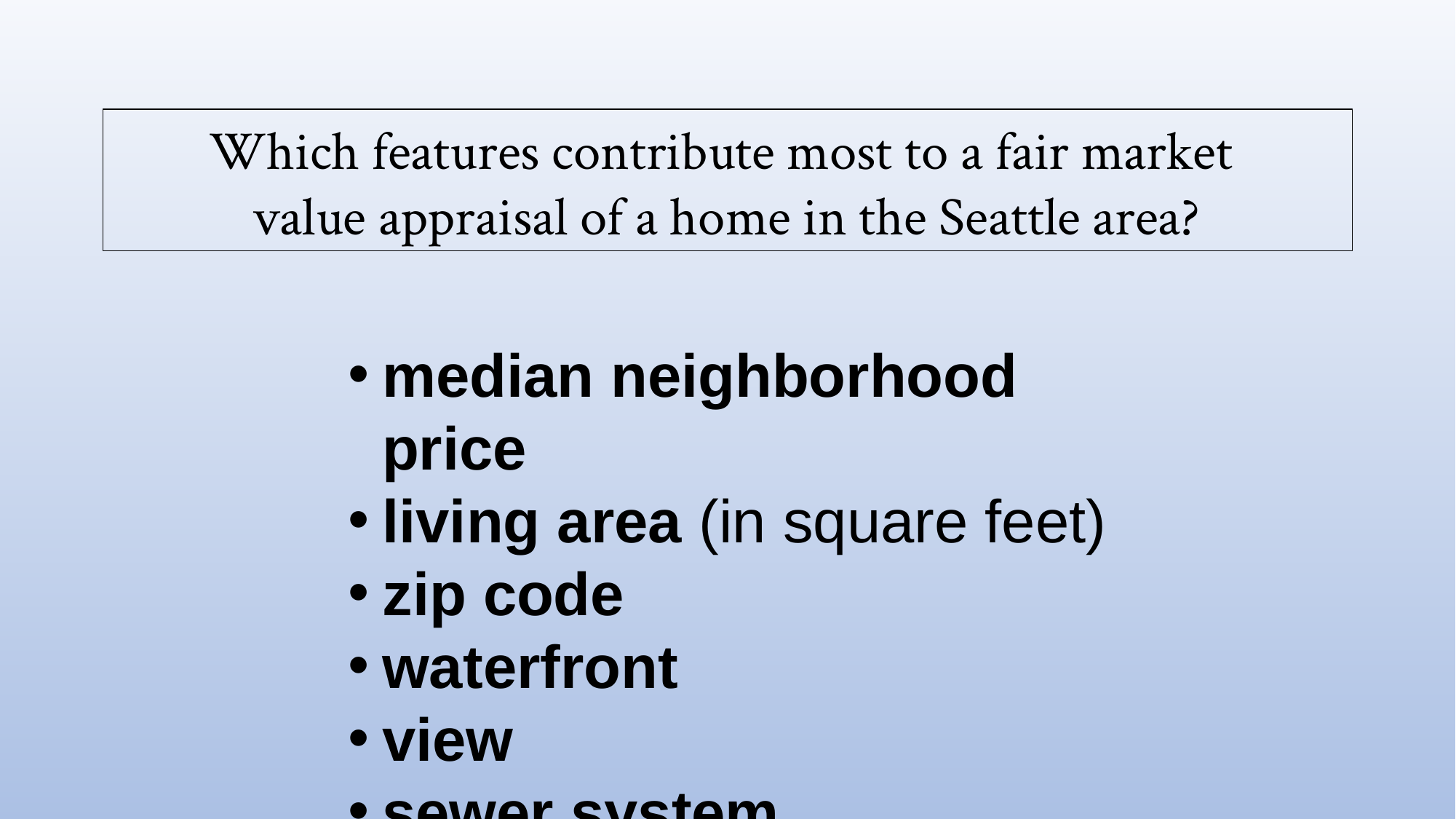

Which features contribute most to a fair market
value appraisal of a home in the Seattle area?
median neighborhood price
living area (in square feet)
zip code
waterfront
view
sewer system